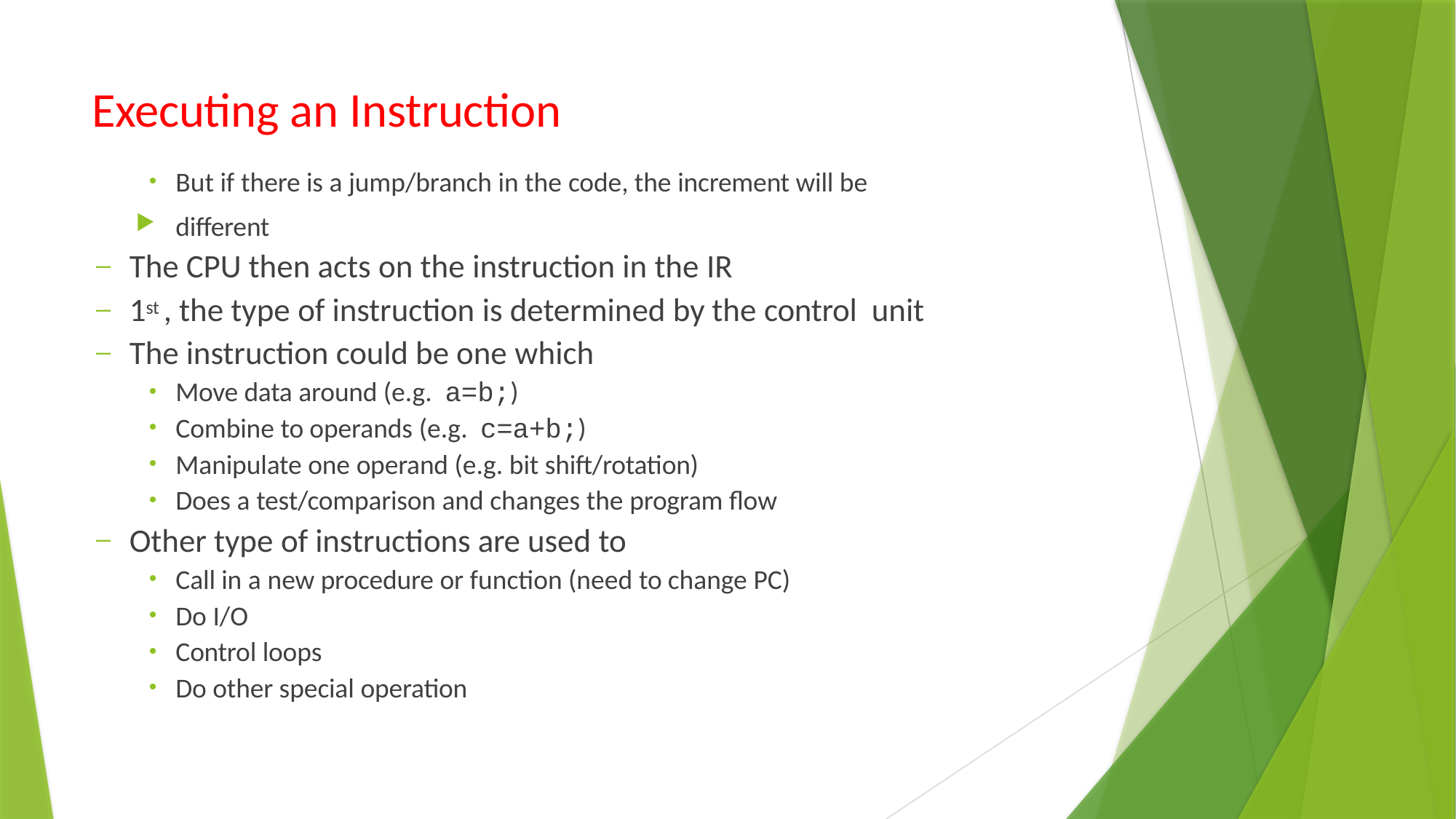

# Executing an Instruction
But if there is a jump/branch in the code, the increment will be
different
The CPU then acts on the instruction in the IR
1st , the type of instruction is determined by the control  unit
The instruction could be one which
Move data around (e.g. a=b;)
Combine to operands (e.g. c=a+b;)
Manipulate one operand (e.g. bit shift/rotation)
Does a test/comparison and changes the program flow
Other type of instructions are used to
Call in a new procedure or function (need to change PC)
Do I/O
Control loops
Do other special operation